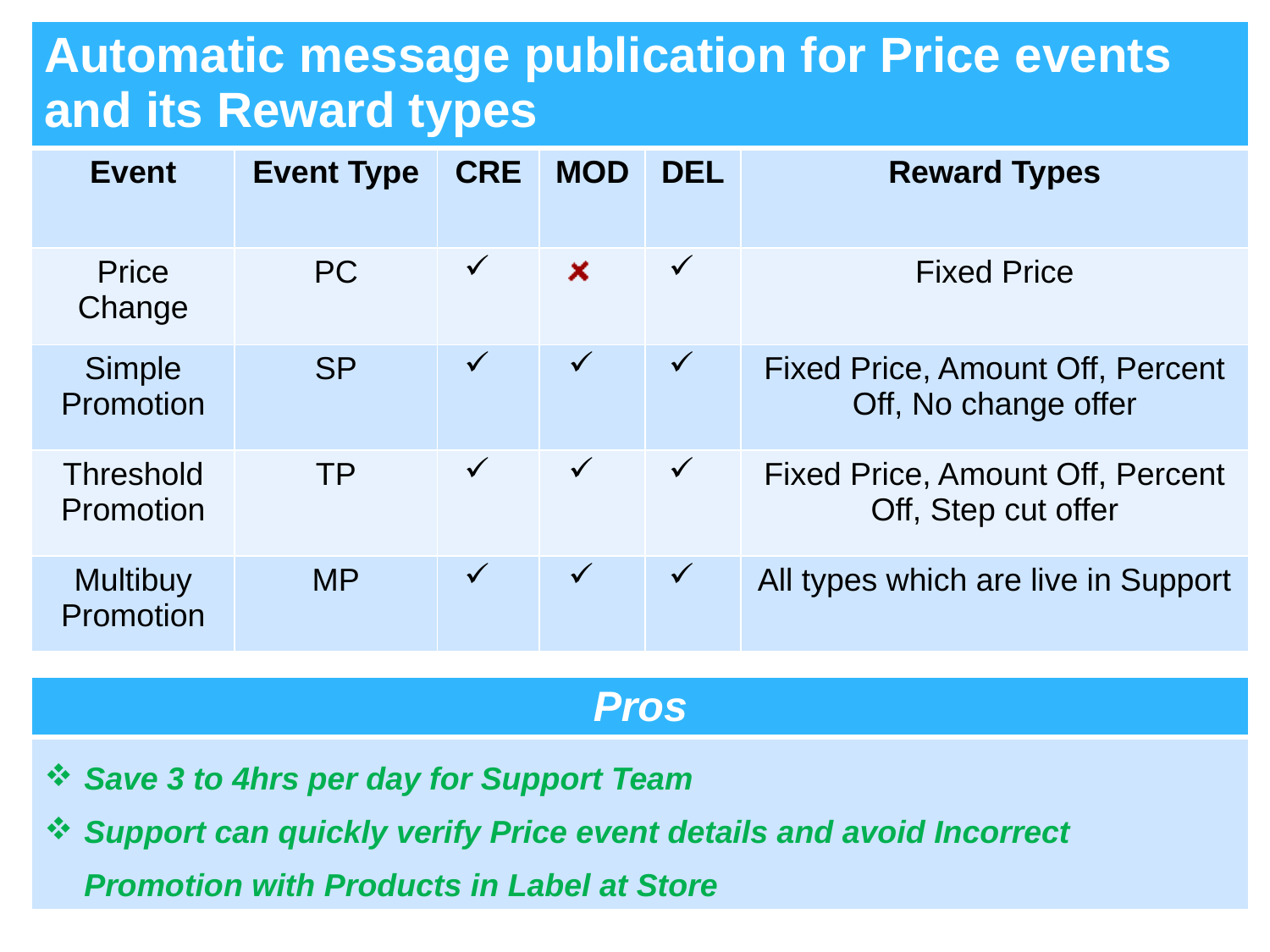

| Automatic message publication for Price events and its Reward types |  |  |  |  |  |
| --- | --- | --- | --- | --- | --- |
| Event | Event Type | CRE | MOD | DEL | Reward Types |
| Price Change | PC |  |  |  | Fixed Price |
| Simple Promotion | SP |  |  |  | Fixed Price, Amount Off, Percent Off, No change offer |
| Threshold Promotion | TP |  |  |  | Fixed Price, Amount Off, Percent Off, Step cut offer |
| Multibuy Promotion | MP |  |  |  | All types which are live in Support |
| Pros |
| --- |
| Save 3 to 4hrs per day for Support Team Support can quickly verify Price event details and avoid Incorrect Promotion with Products in Label at Store |